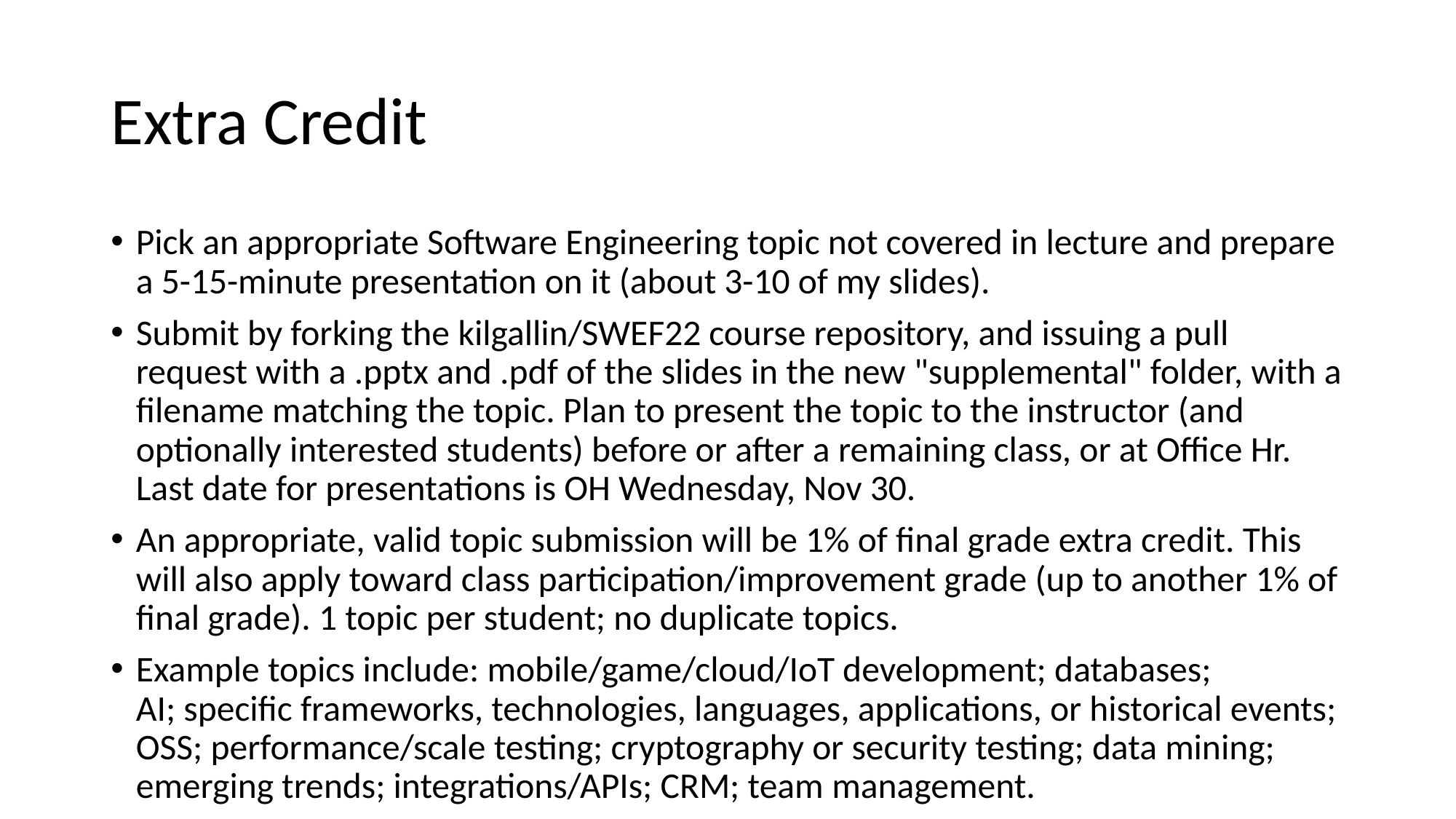

# Extra Credit
Pick an appropriate Software Engineering topic not covered in lecture and prepare a 5-15-minute presentation on it (about 3-10 of my slides).
Submit by forking the kilgallin/SWEF22 course repository, and issuing a pull request with a .pptx and .pdf of the slides in the new "supplemental" folder, with a filename matching the topic. Plan to present the topic to the instructor (and optionally interested students) before or after a remaining class, or at Office Hr. Last date for presentations is OH Wednesday, Nov 30.
An appropriate, valid topic submission will be 1% of final grade extra credit. This will also apply toward class participation/improvement grade (up to another 1% of final grade). 1 topic per student; no duplicate topics.
Example topics include: mobile/game/cloud/IoT development; databases;
AI; specific frameworks, technologies, languages, applications, or historical events; OSS; performance/scale testing; cryptography or security testing; data mining; emerging trends; integrations/APIs; CRM; team management.